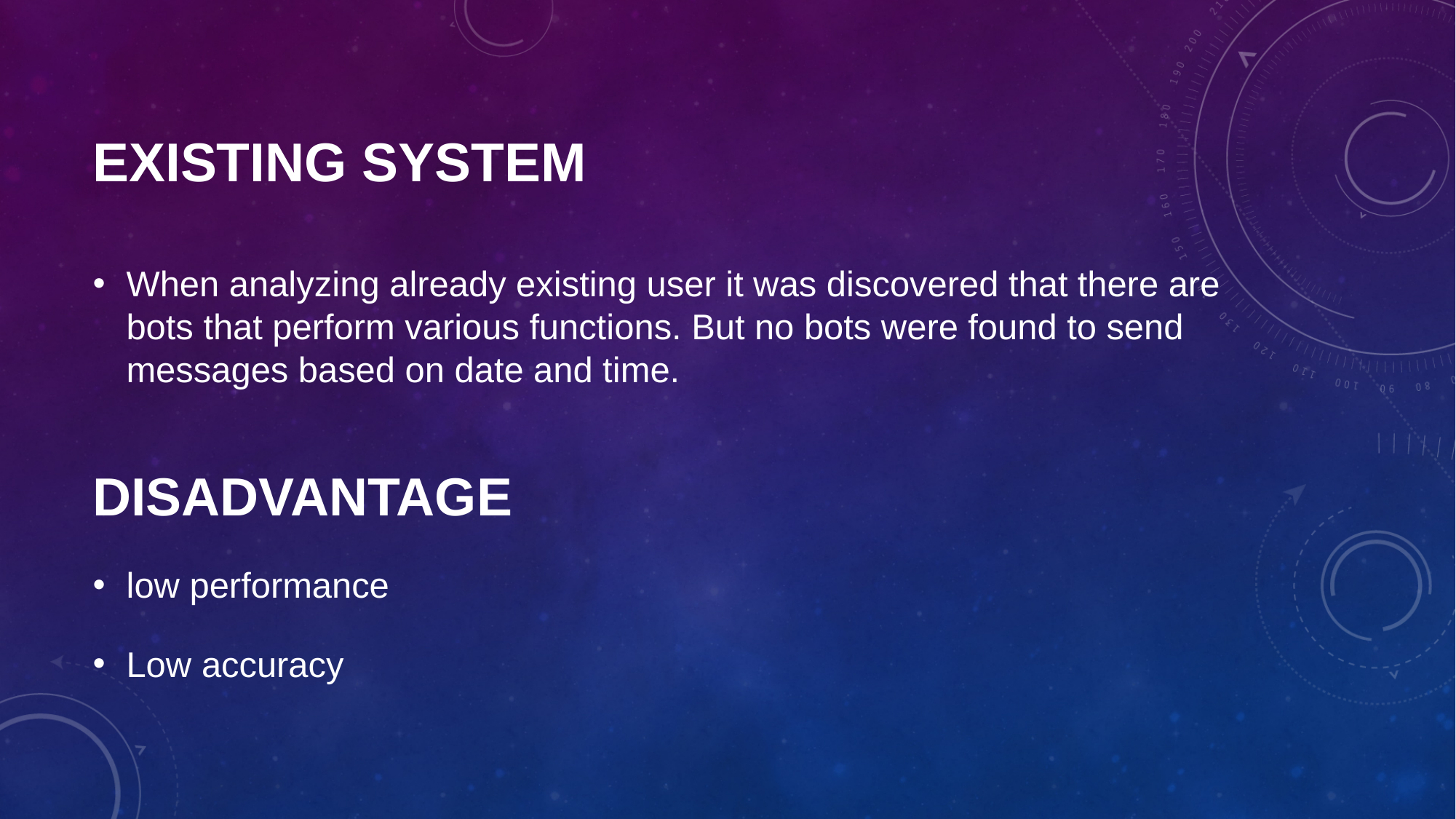

# EXISTING SYSTEM
When analyzing already existing user it was discovered that there are bots that perform various functions. But no bots were found to send messages based on date and time.

DISADVANTAGE
low performance
Low accuracy